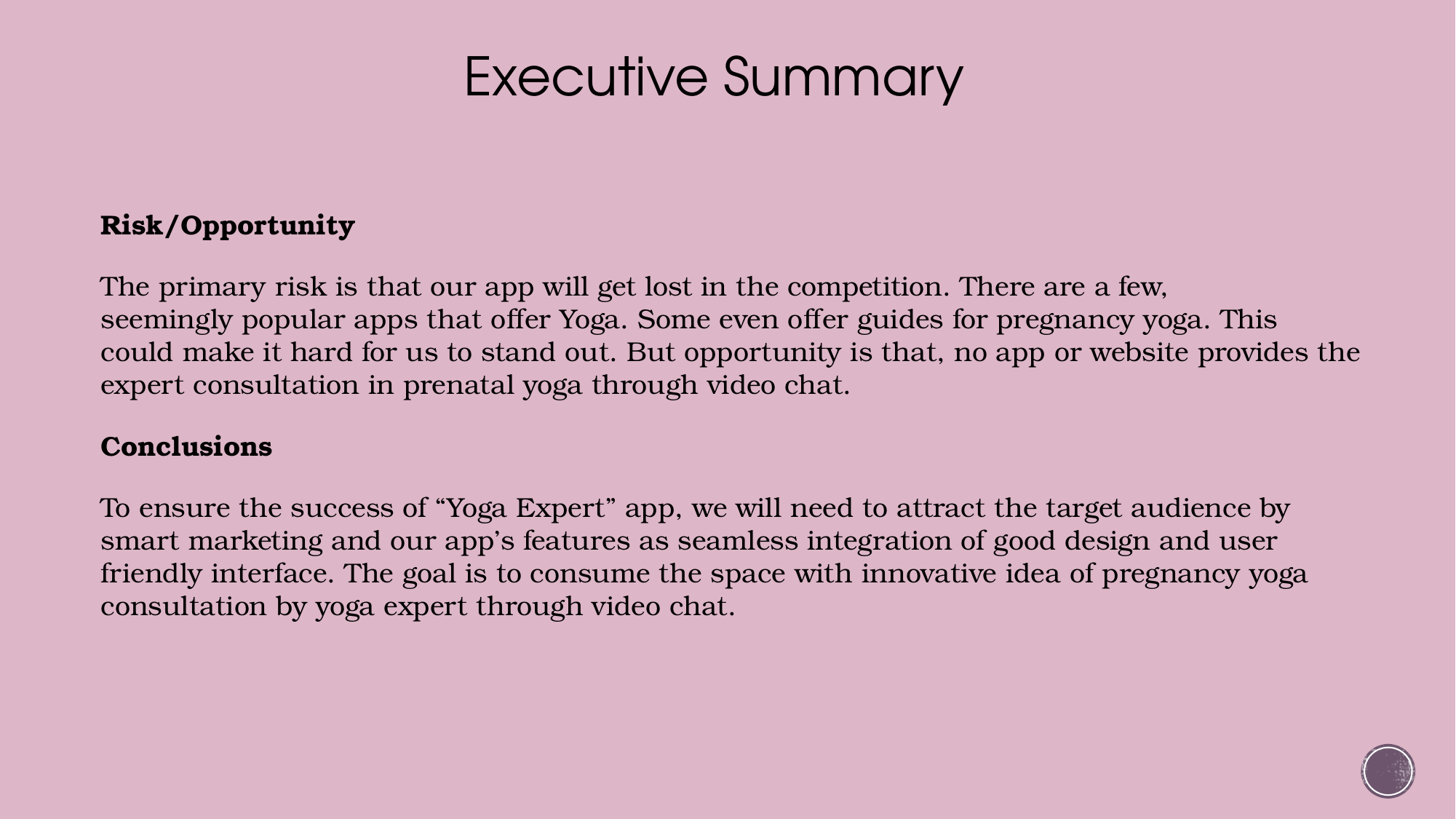

Executive Summary
Risk/Opportunity
The primary risk is that our app will get lost in the competition. There are a few,
seemingly popular apps that offer Yoga. Some even offer guides for pregnancy yoga. This
could make it hard for us to stand out. But opportunity is that, no app or website provides the expert consultation in prenatal yoga through video chat.
Conclusions
To ensure the success of “Yoga Expert” app, we will need to attract the target audience by smart marketing and our app’s features as seamless integration of good design and user friendly interface. The goal is to consume the space with innovative idea of pregnancy yoga consultation by yoga expert through video chat.